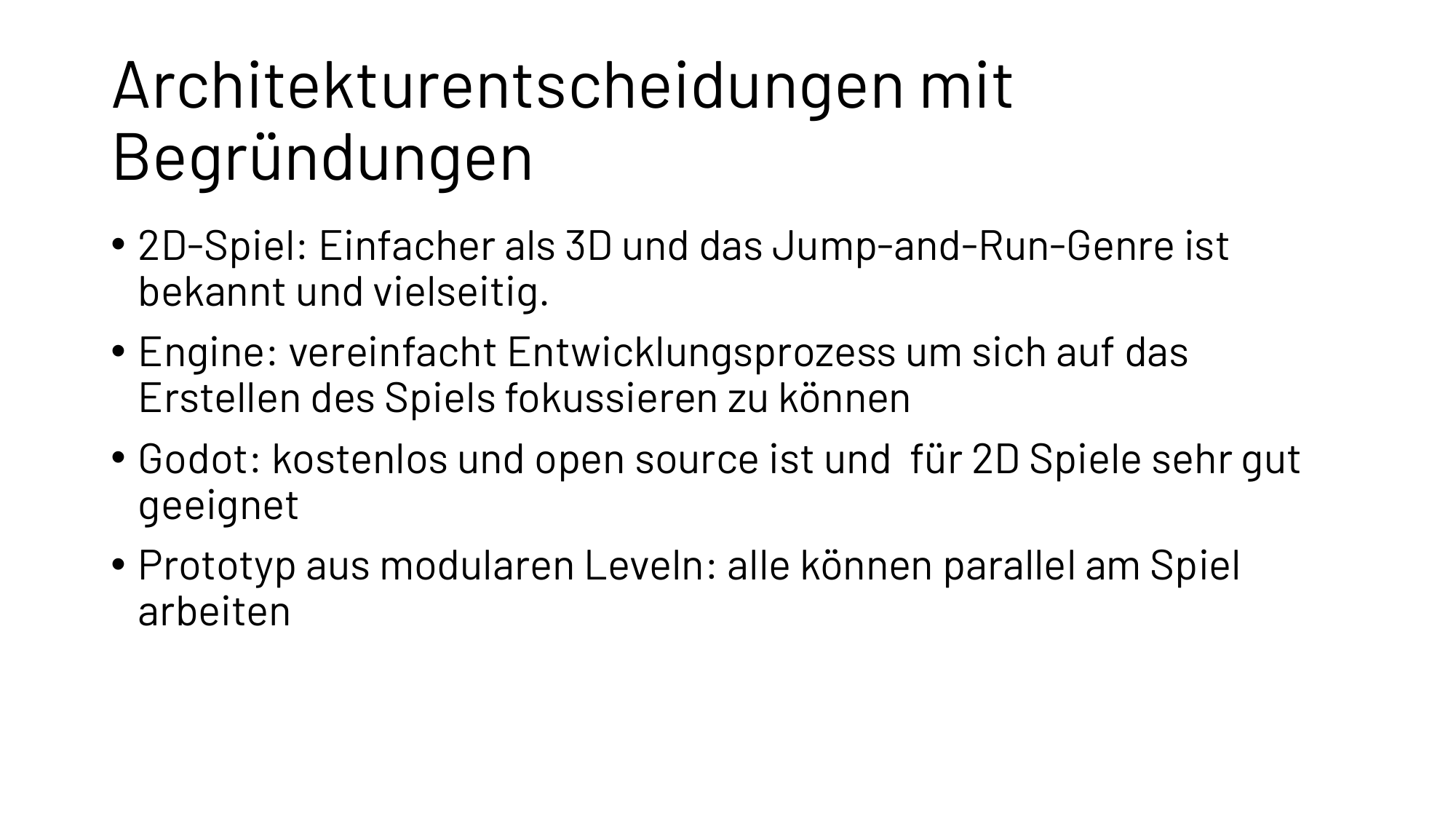

# Architekturentscheidungen mit Begründungen
2D-Spiel: Einfacher als 3D und das Jump-and-Run-Genre ist bekannt und vielseitig.
Engine: vereinfacht Entwicklungsprozess um sich auf das Erstellen des Spiels fokussieren zu können
Godot: kostenlos und open source ist und  für 2D Spiele sehr gut geeignet
Prototyp aus modularen Leveln: alle können parallel am Spiel arbeiten